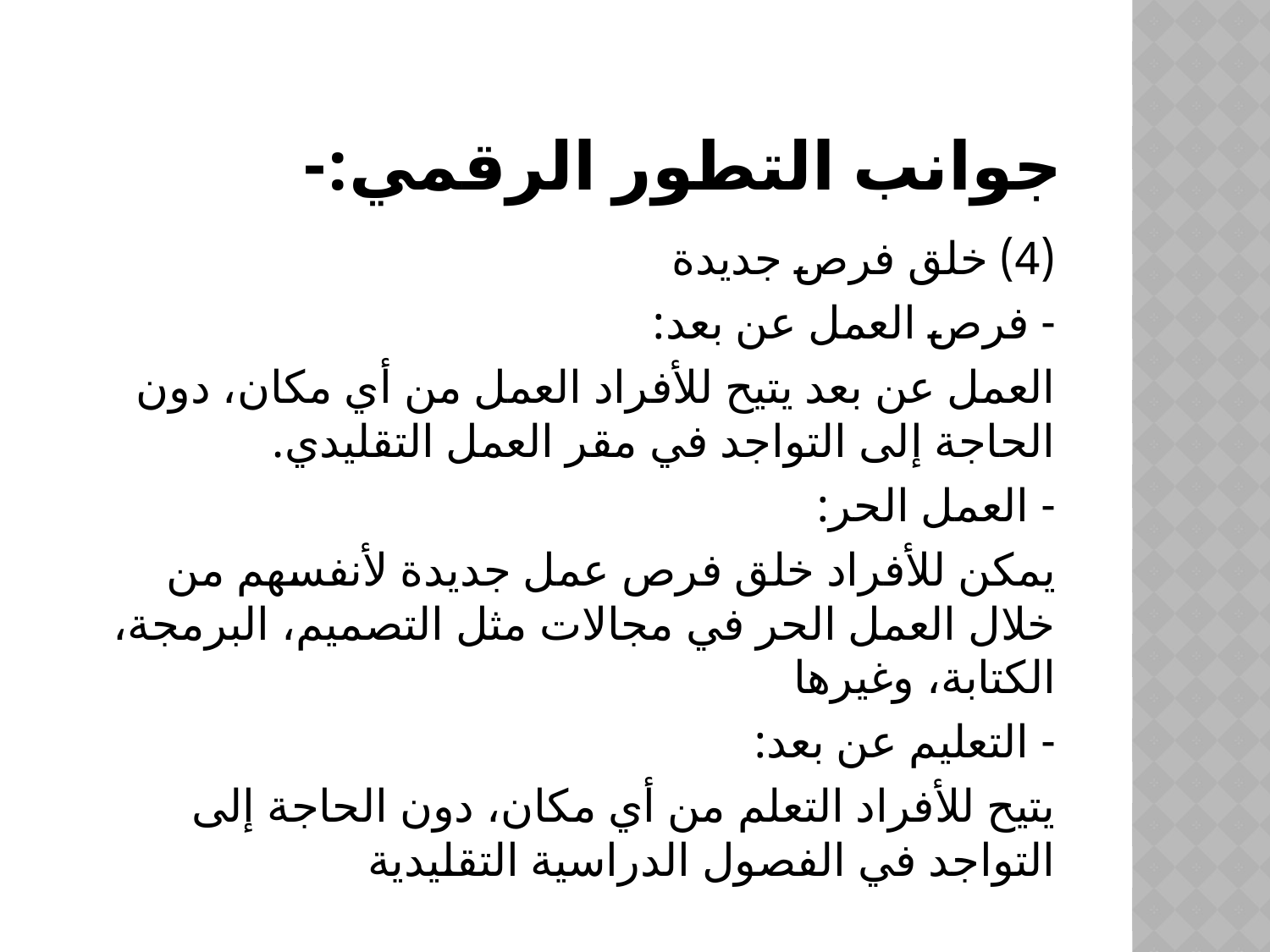

# جوانب التطور الرقمي:-
(4) خلق فرص جديدة
- فرص العمل عن بعد:
العمل عن بعد يتيح للأفراد العمل من أي مكان، دون الحاجة إلى التواجد في مقر العمل التقليدي.
- العمل الحر:
يمكن للأفراد خلق فرص عمل جديدة لأنفسهم من خلال العمل الحر في مجالات مثل التصميم، البرمجة، الكتابة، وغيرها
- التعليم عن بعد:
يتيح للأفراد التعلم من أي مكان، دون الحاجة إلى التواجد في الفصول الدراسية التقليدية